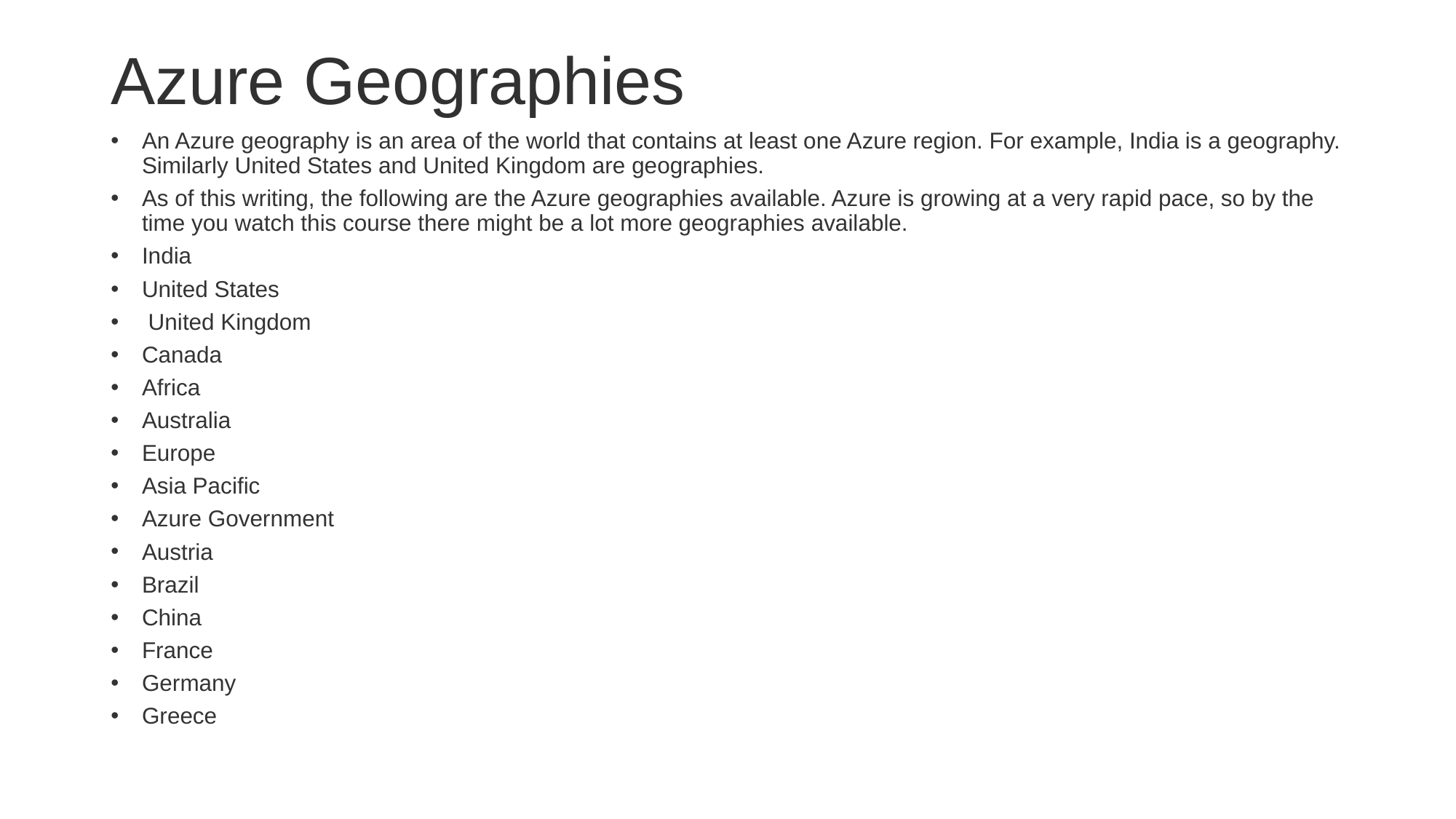

# Azure Geographies
An Azure geography is an area of the world that contains at least one Azure region. For example, India is a geography. Similarly United States and United Kingdom are geographies.
As of this writing, the following are the Azure geographies available. Azure is growing at a very rapid pace, so by the time you watch this course there might be a lot more geographies available.
India
United States
 United Kingdom
Canada
Africa
Australia
Europe
Asia Pacific
Azure Government
Austria
Brazil
China
France
Germany
Greece